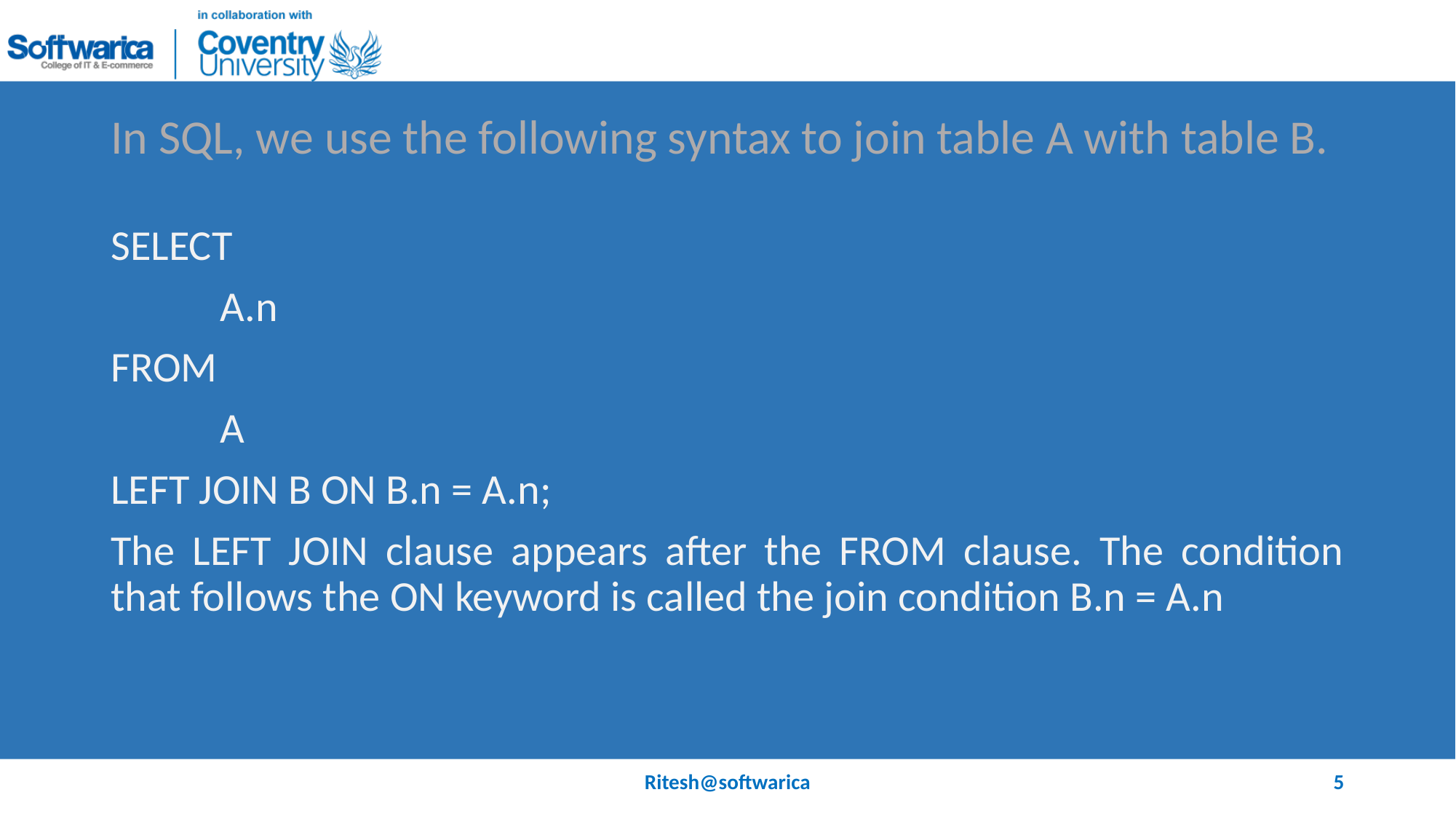

# In SQL, we use the following syntax to join table A with table B.
SELECT
	A.n
FROM
	A
LEFT JOIN B ON B.n = A.n;
The LEFT JOIN clause appears after the FROM clause. The condition that follows the ON keyword is called the join condition B.n = A.n
Ritesh@softwarica
5